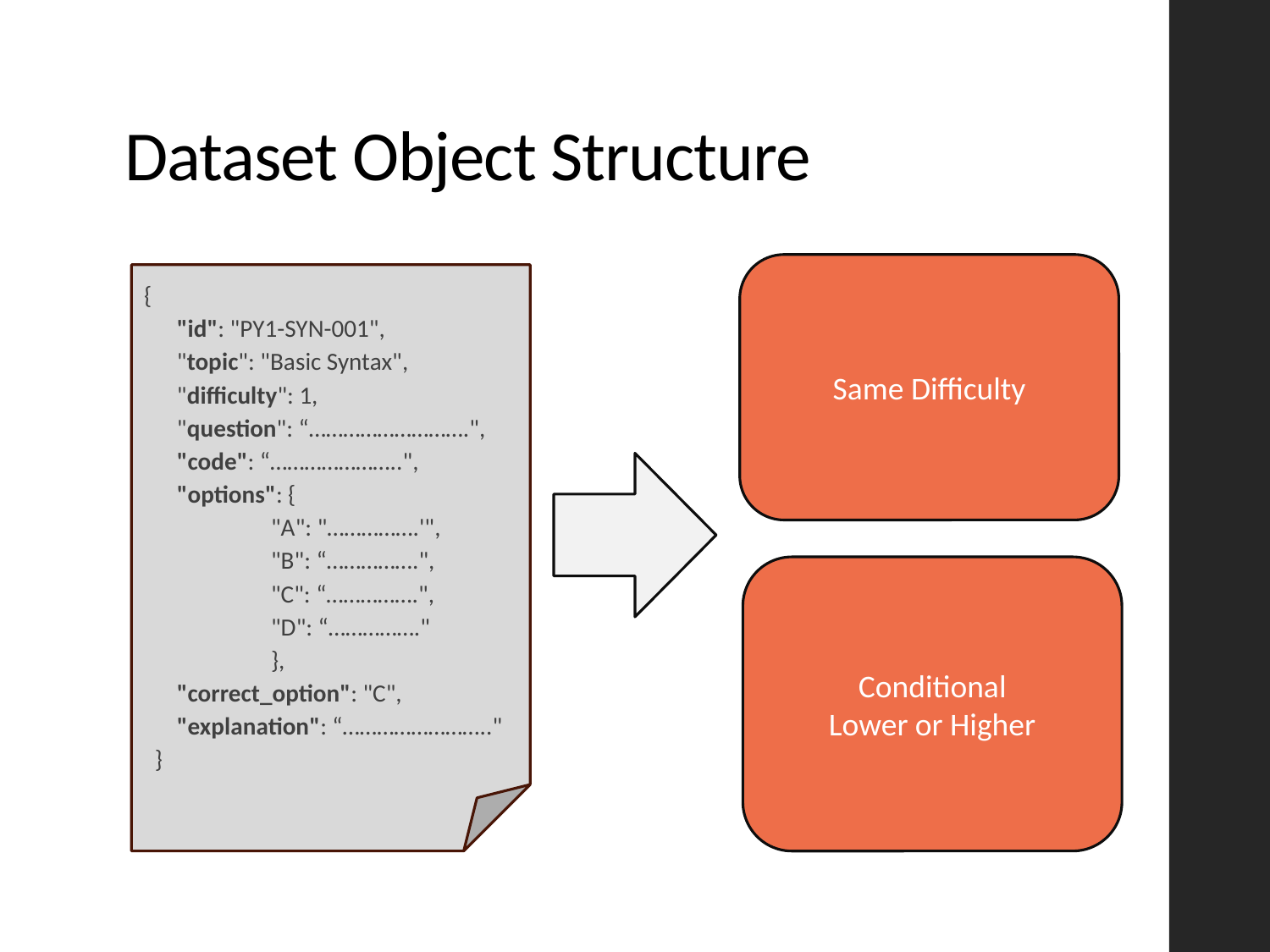

# Dataset Object Structure
Same Difficulty

{
      "id": "PY1-SYN-001",
      "topic": "Basic Syntax",
      "difficulty": 1,
      "question": “……………………….",
      "code": “…………………..",
      "options": {
      	"A": "…………….'",
      	"B": “…………….",
      	"C": “…………….",
      	"D": “……………."
    	},
      "correct_option": "C",
      "explanation": “…………………….."
  }

Conditional
Lower or Higher